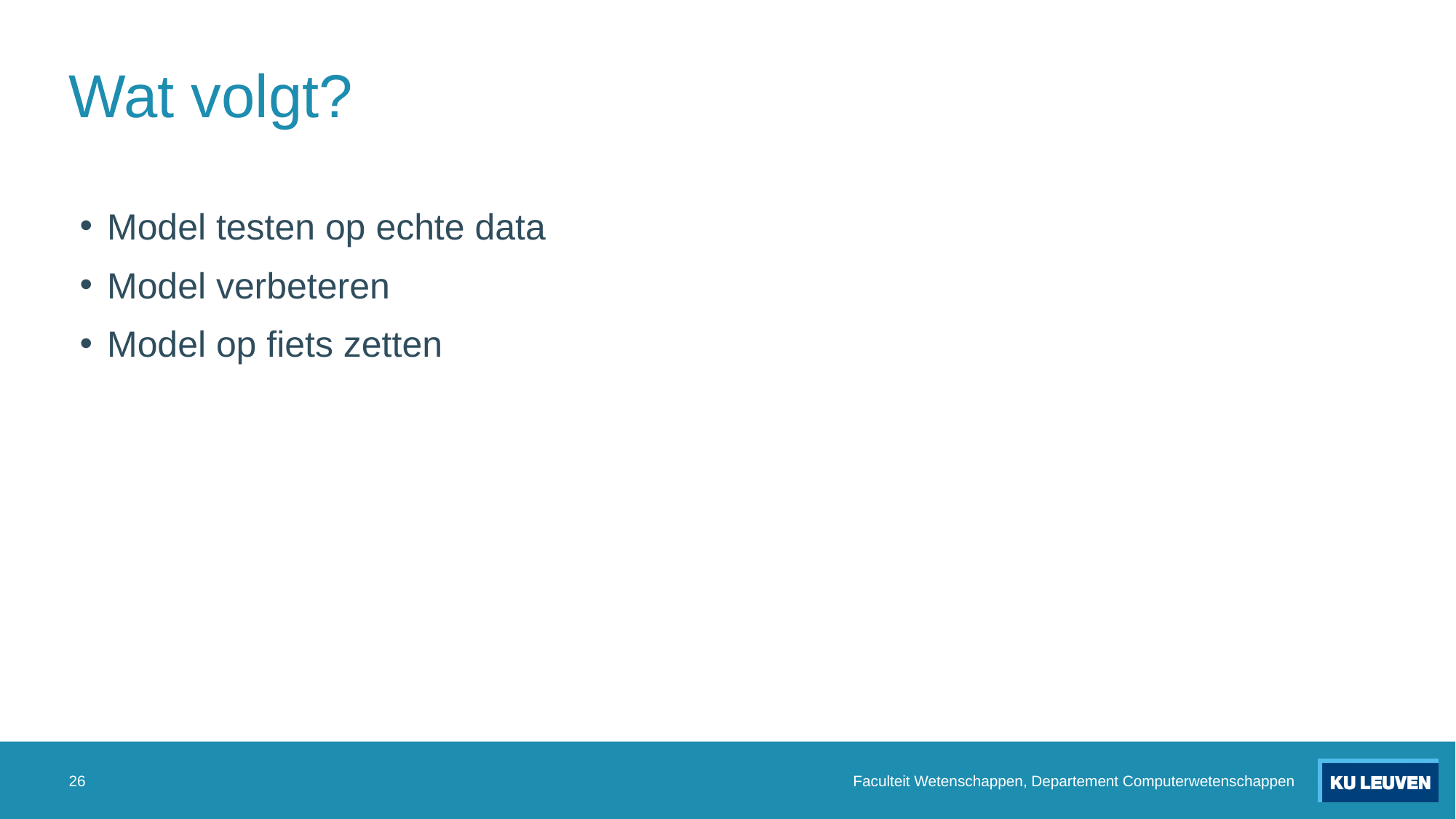

# Wat volgt?
Model testen op echte data
Model verbeteren
Model op fiets zetten

26
Faculteit Wetenschappen, Departement Computerwetenschappen